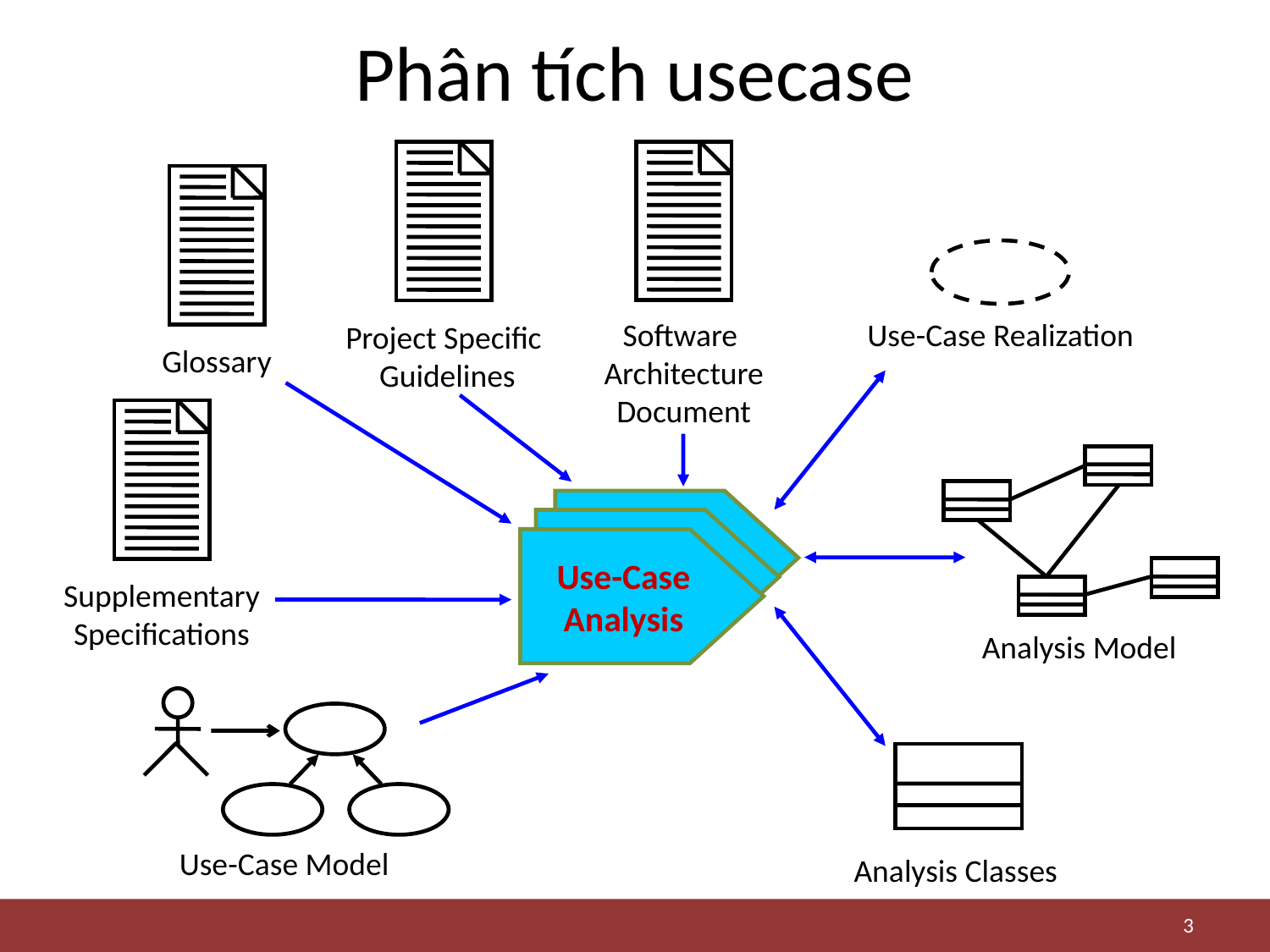

# Phân tích usecase

Software
Architecture
Document

Project Specific
 Guidelines

Glossary

Use-Case Realization

Supplementary
Specifications

Analysis Model

Use-Case
Analysis

Use-Case Model

Analysis Classes
3